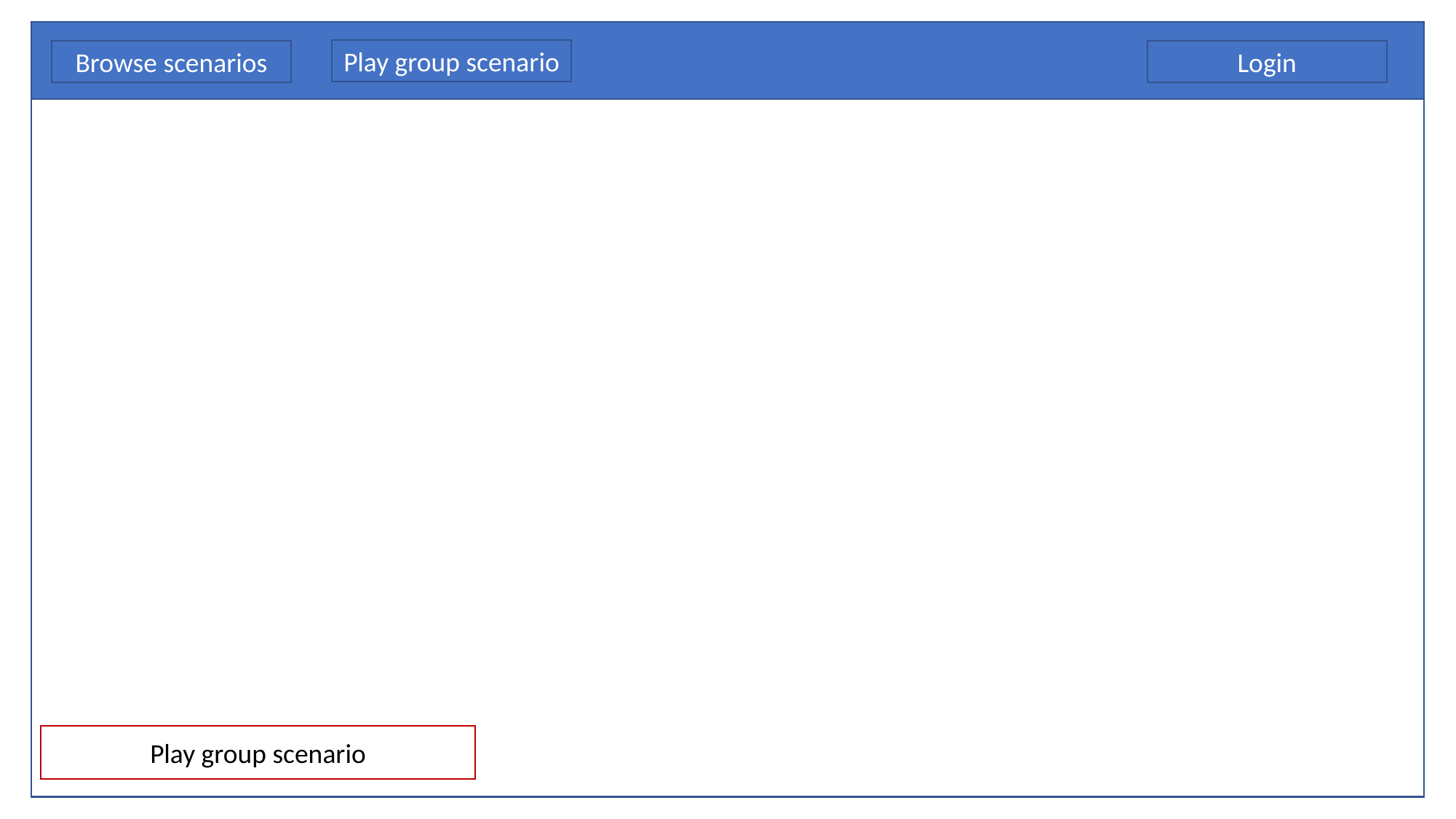

Play group scenario
Login
Browse scenarios
Play group scenario